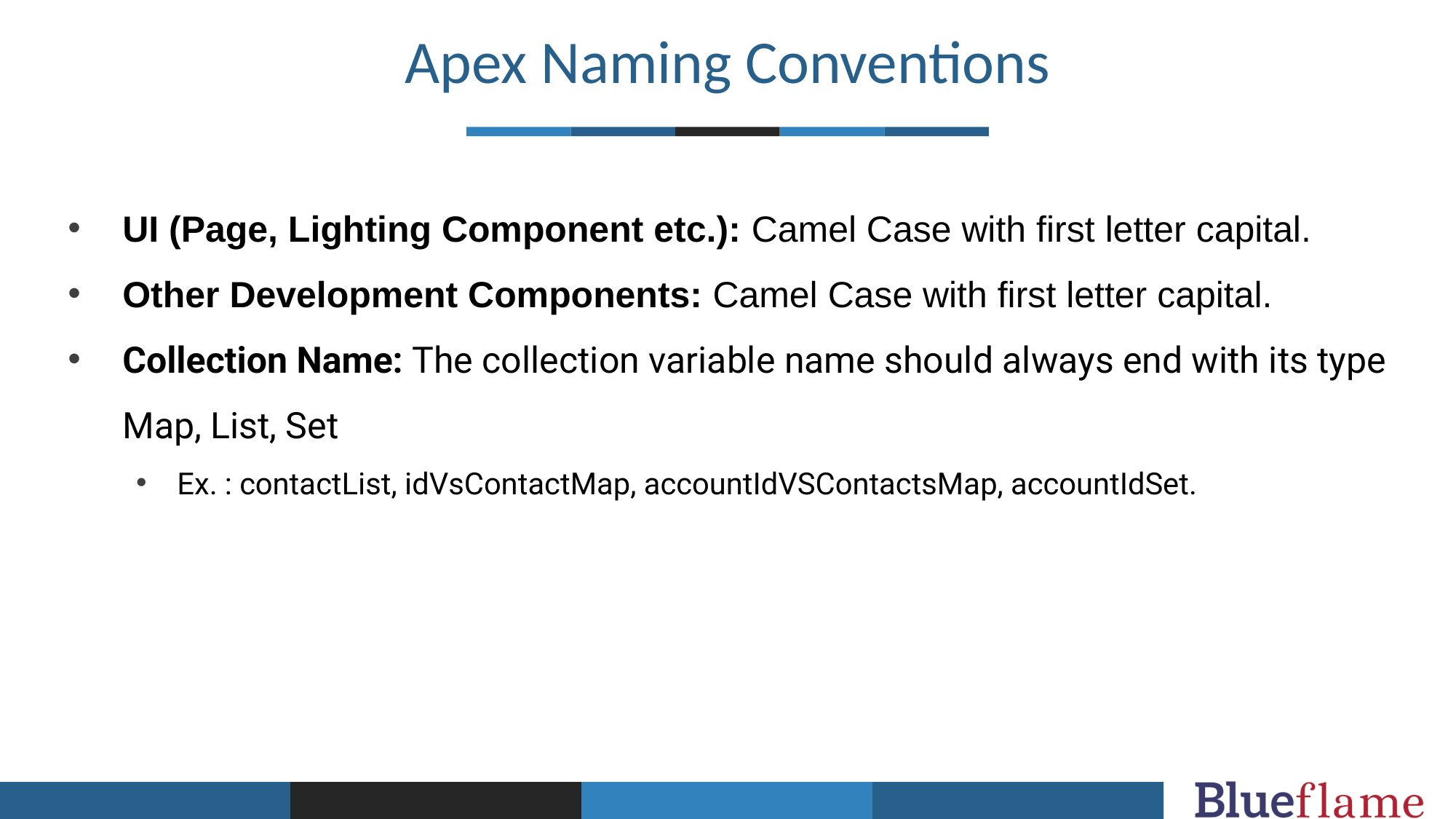

Apex Naming Conventions

UI (Page, Lighting Component etc.): Camel Case with first letter capital.
Other Development Components: Camel Case with first letter capital.
Collection Name: The collection variable name should always end with its type Map, List, Set
Ex. : contactList, idVsContactMap, accountIdVSContactsMap, accountIdSet.